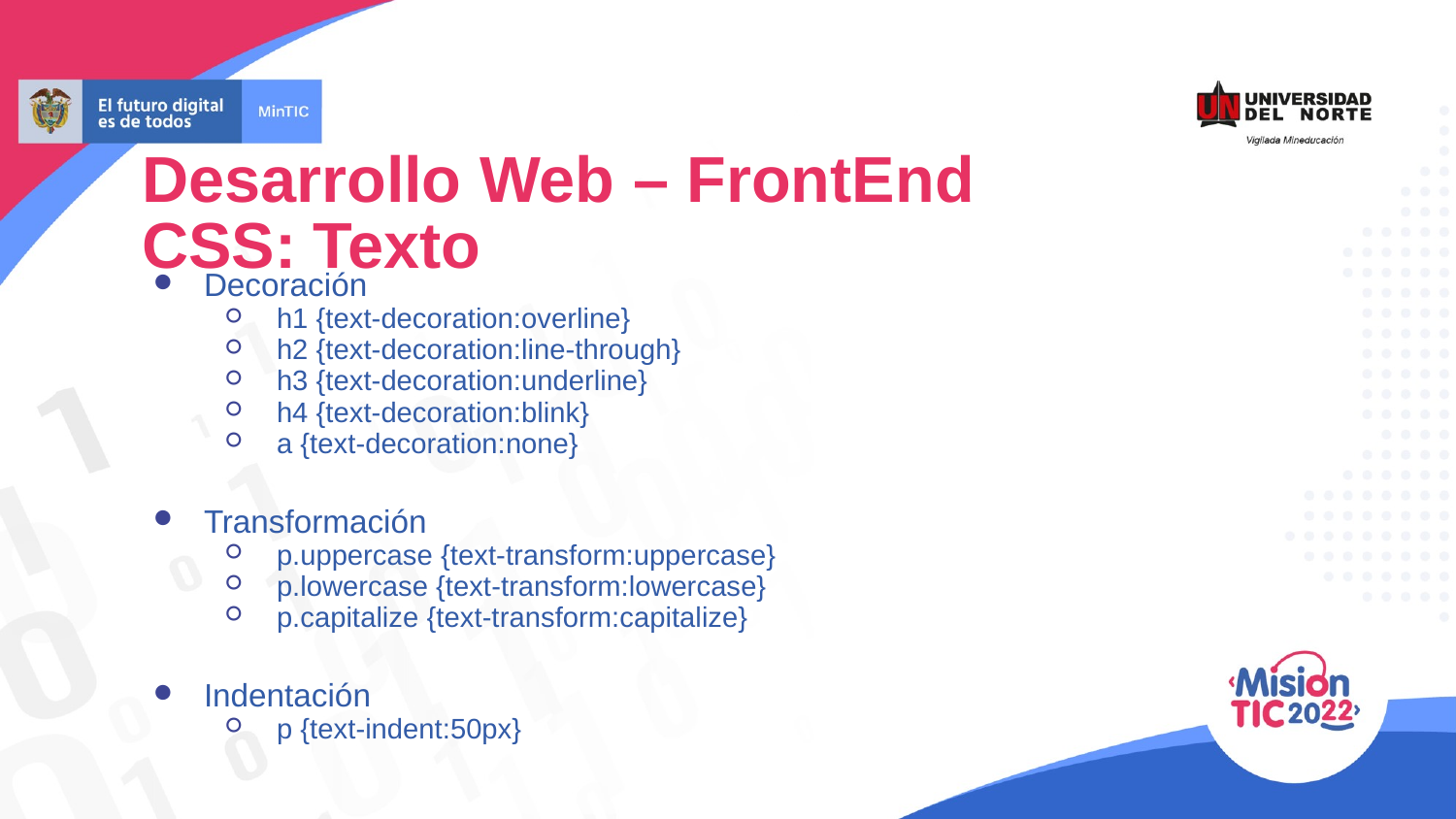

Desarrollo Web – FrontEnd
CSS: Texto
Decoración
h1 {text-decoration:overline}
h2 {text-decoration:line-through}
h3 {text-decoration:underline}
h4 {text-decoration:blink}
a {text-decoration:none}

Transformación
p.uppercase {text-transform:uppercase}
p.lowercase {text-transform:lowercase}
p.capitalize {text-transform:capitalize}

Indentación
p {text-indent:50px}